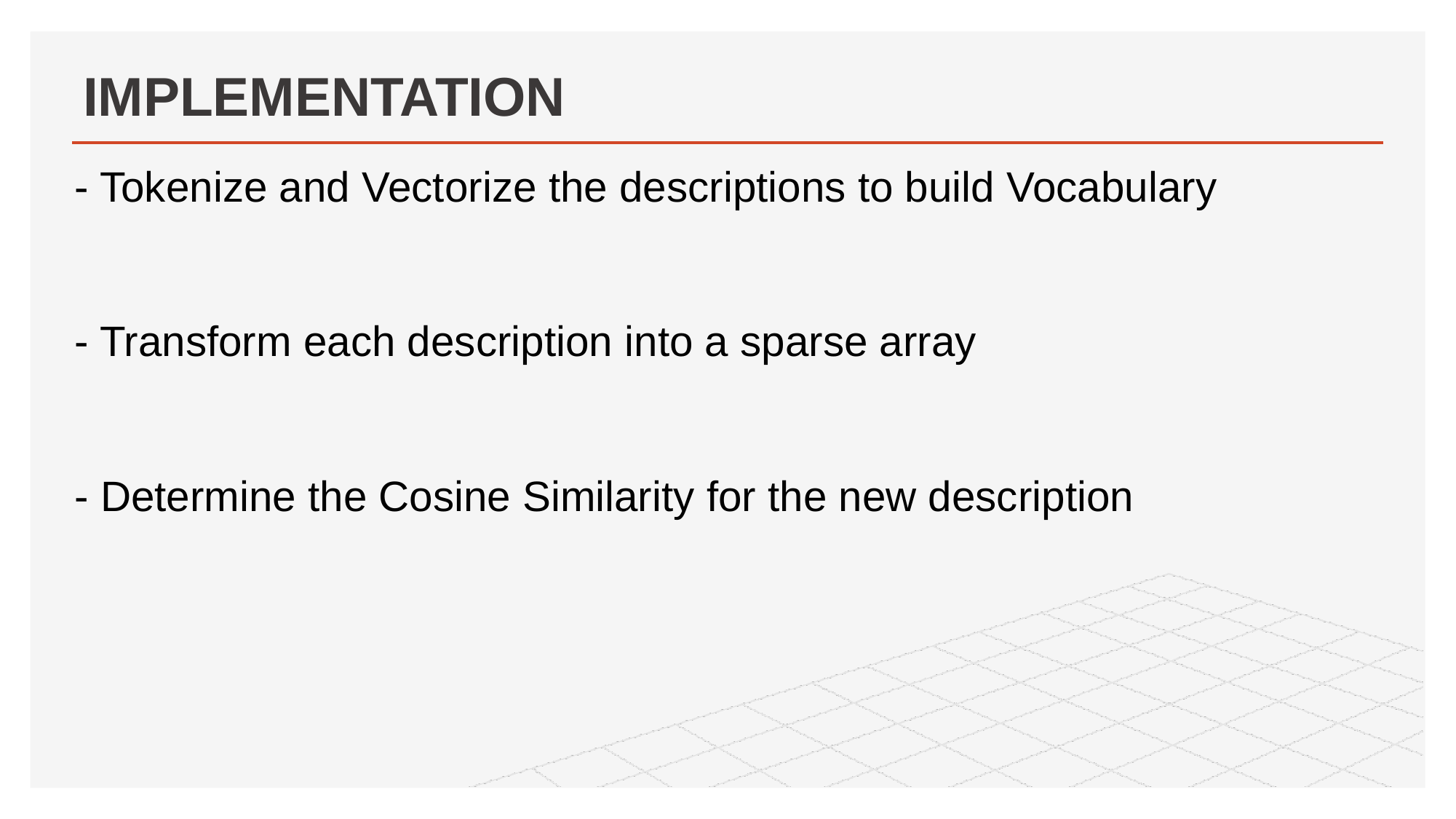

# IMPLEMENTATION
- Tokenize and Vectorize the descriptions to build Vocabulary

- Transform each description into a sparse array

- Determine the Cosine Similarity for the new description